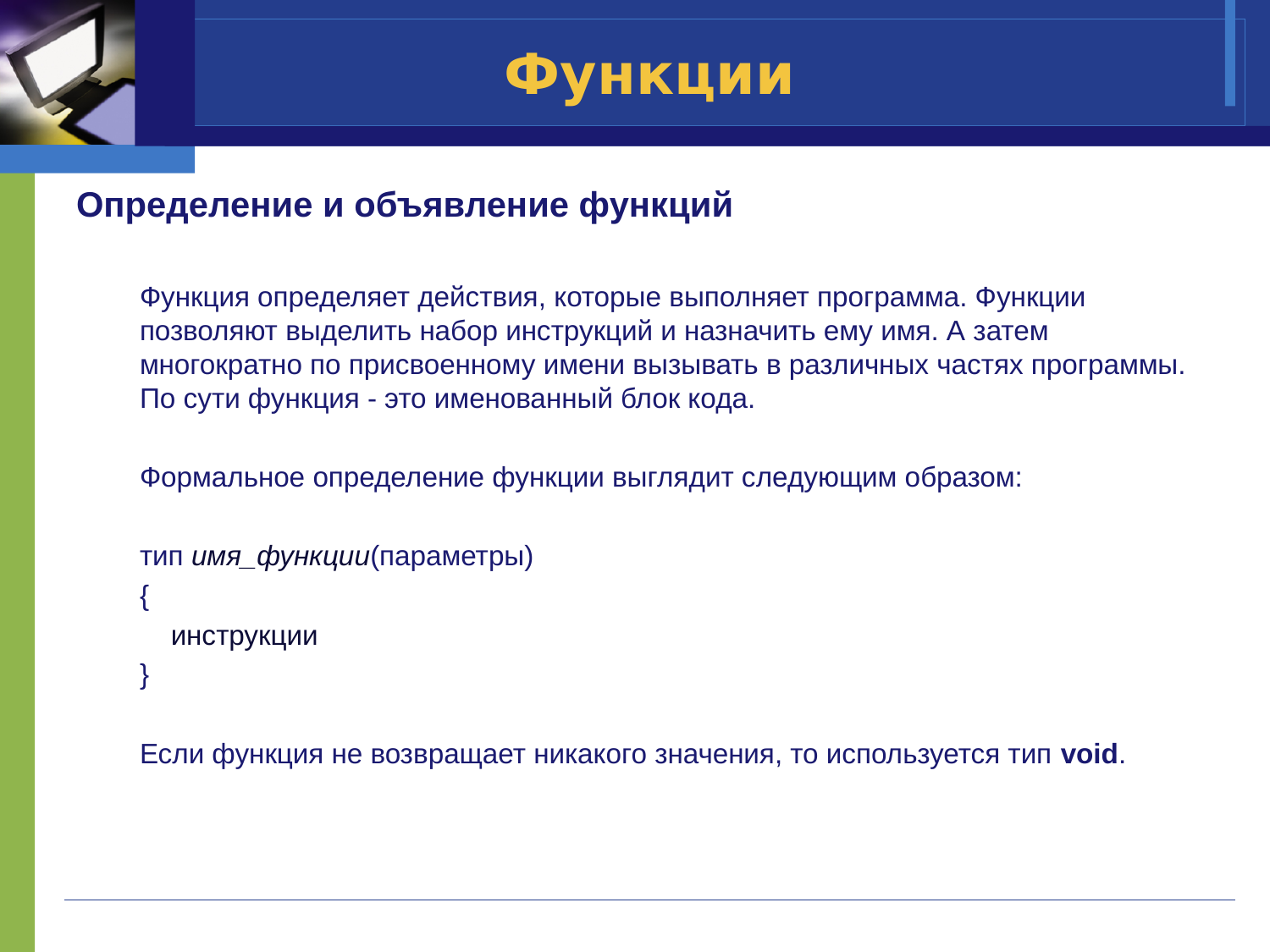

# Функции
Определение и объявление функций

Функция определяет действия, которые выполняет программа. Функции позволяют выделить набор инструкций и назначить ему имя. А затем многократно по присвоенному имени вызывать в различных частях программы. По сути функция - это именованный блок кода.

Формальное определение функции выглядит следующим образом:

тип имя_функции(параметры)
{
    инструкции
}

Если функция не возвращает никакого значения, то используется тип void.